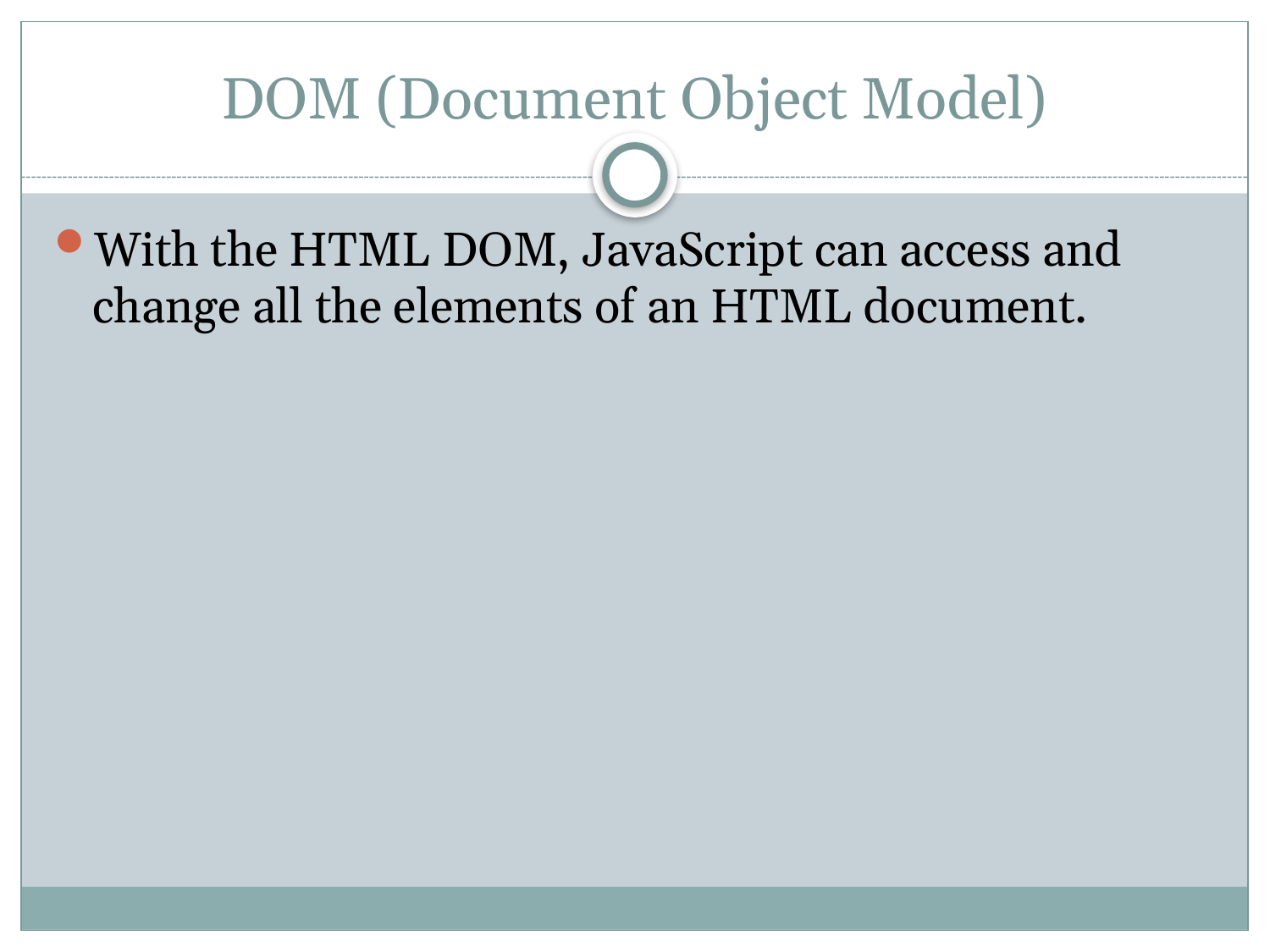

# DOM (Document Object Model)
With the HTML DOM, JavaScript can access and change all the elements of an HTML document.